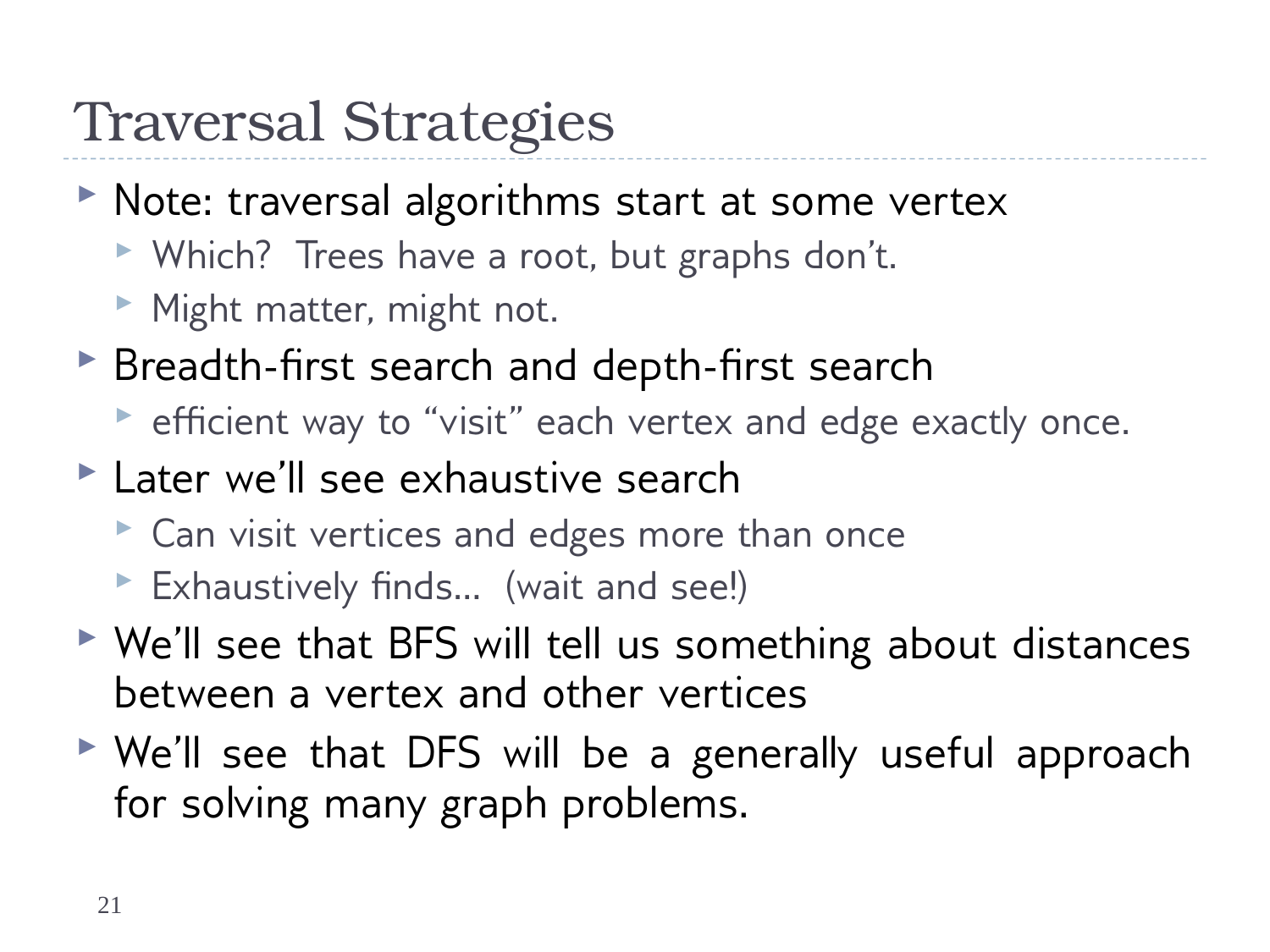

# Traversal Strategies
Note: traversal algorithms start at some vertex
Which?  Trees have a root, but graphs don’t.
Might matter, might not.
Breadth-first search and depth-first search
efficient way to “visit” each vertex and edge exactly once.
Later we’ll see exhaustive search
Can visit vertices and edges more than once
Exhaustively finds…  (wait and see!)
We’ll see that BFS will tell us something about distances between a vertex and other vertices
We’ll see that DFS will be a generally useful approach for solving many graph problems.
21